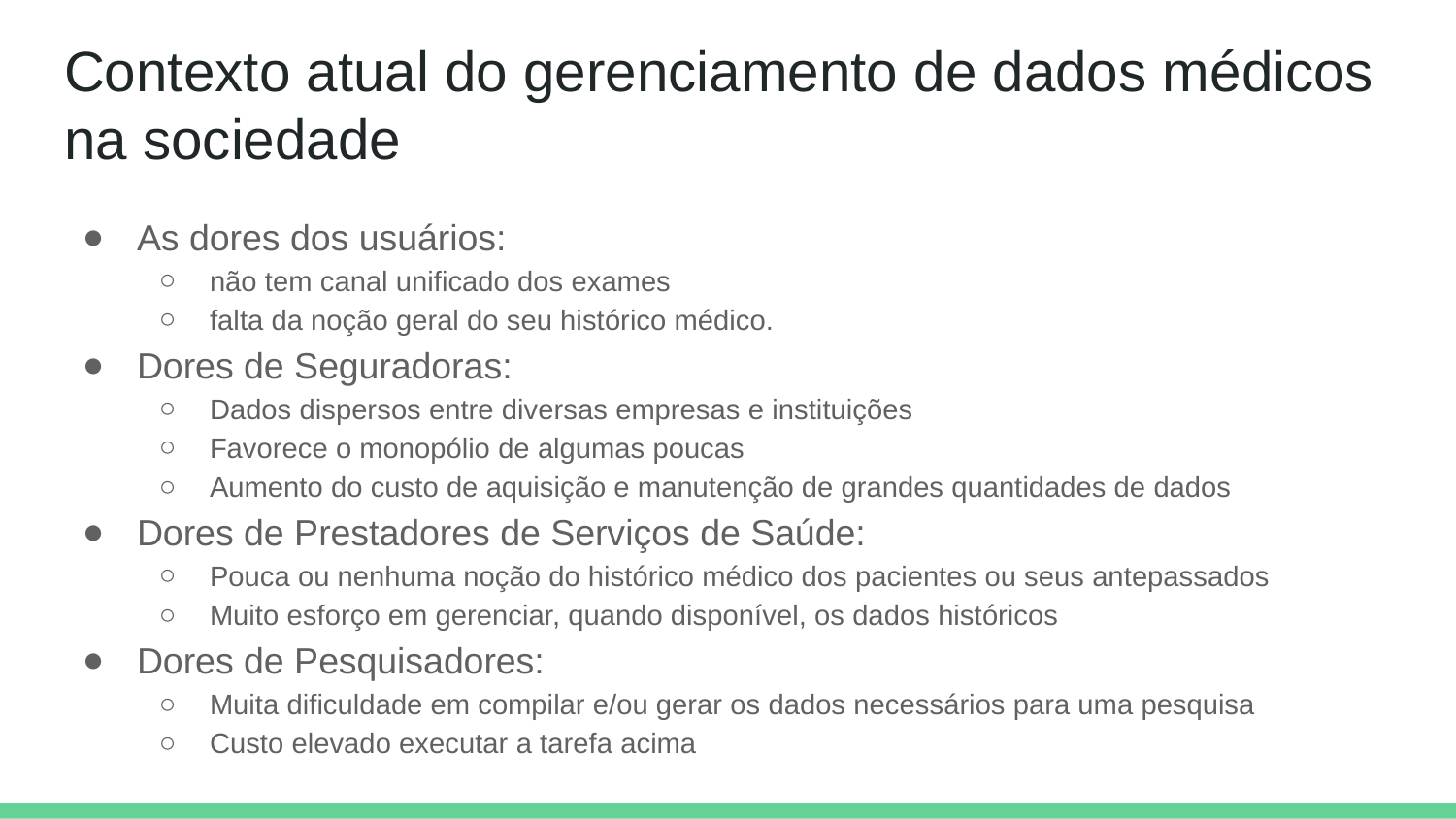

# Contexto atual do gerenciamento de dados médicos na sociedade

As dores dos usuários:
não tem canal unificado dos exames
falta da noção geral do seu histórico médico.
Dores de Seguradoras:
Dados dispersos entre diversas empresas e instituições
Favorece o monopólio de algumas poucas
Aumento do custo de aquisição e manutenção de grandes quantidades de dados
Dores de Prestadores de Serviços de Saúde:
Pouca ou nenhuma noção do histórico médico dos pacientes ou seus antepassados
Muito esforço em gerenciar, quando disponível, os dados históricos
Dores de Pesquisadores:
Muita dificuldade em compilar e/ou gerar os dados necessários para uma pesquisa
Custo elevado executar a tarefa acima